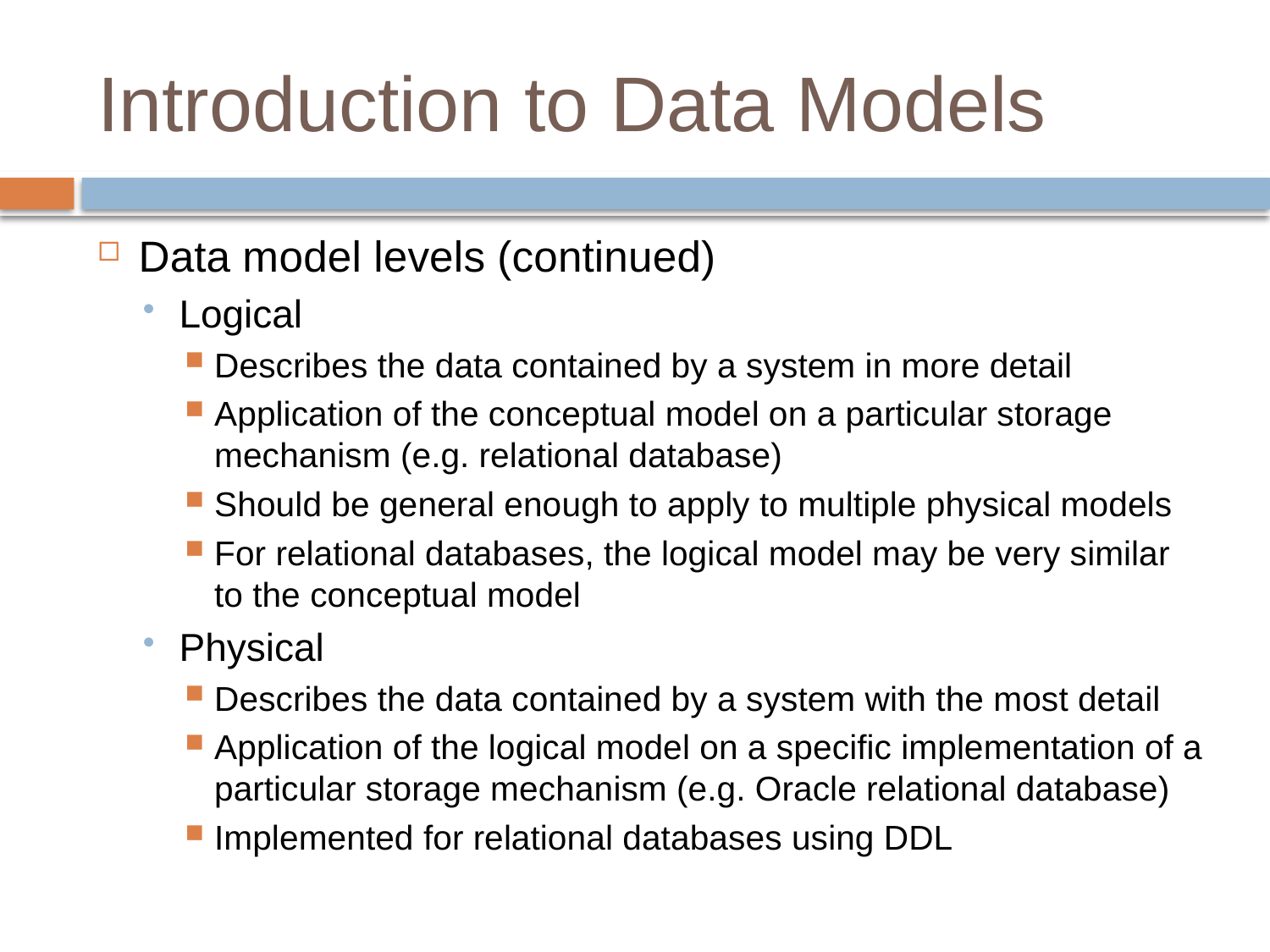

# Introduction to Data Models
Data model levels (continued)
Logical
Describes the data contained by a system in more detail
Application of the conceptual model on a particular storage mechanism (e.g. relational database)
Should be general enough to apply to multiple physical models
For relational databases, the logical model may be very similar to the conceptual model
Physical
Describes the data contained by a system with the most detail
Application of the logical model on a specific implementation of a particular storage mechanism (e.g. Oracle relational database)
Implemented for relational databases using DDL